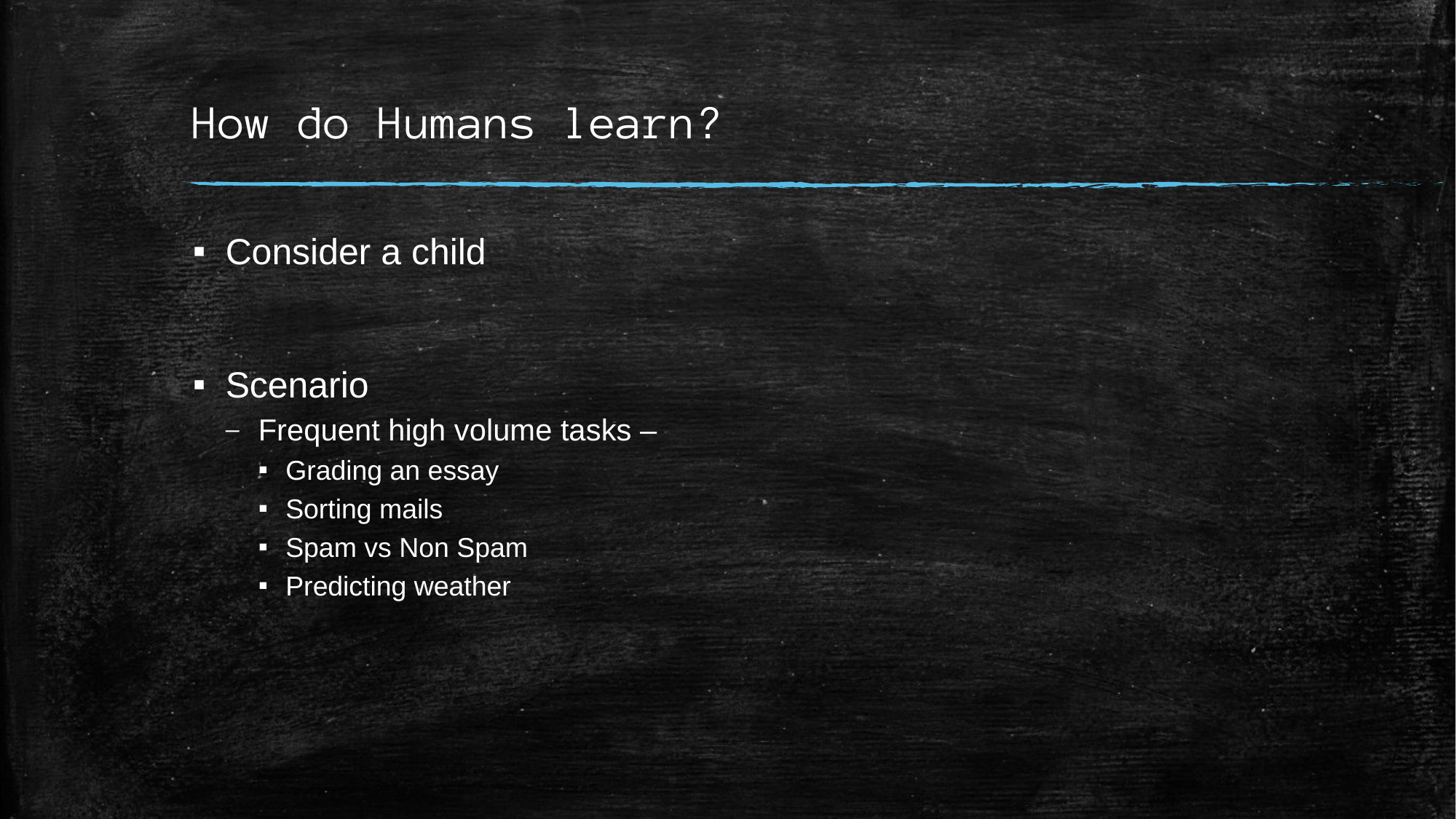

# How do Humans learn?
Consider a child

Scenario
Frequent high volume tasks –
Grading an essay
Sorting mails
Spam vs Non Spam
Predicting weather